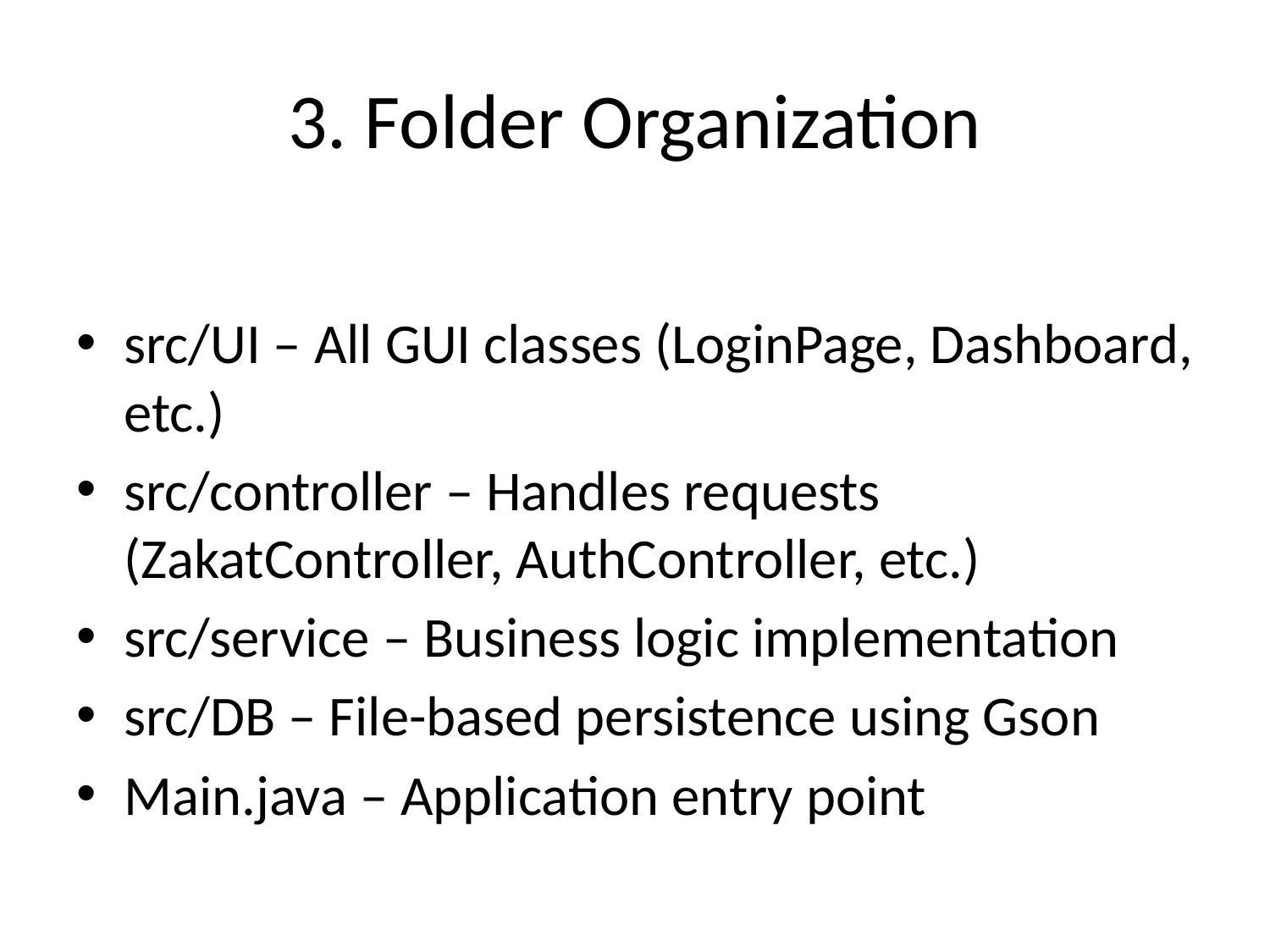

# 3. Folder Organization

src/UI – All GUI classes (LoginPage, Dashboard, etc.)
src/controller – Handles requests (ZakatController, AuthController, etc.)
src/service – Business logic implementation
src/DB – File-based persistence using Gson
Main.java – Application entry point